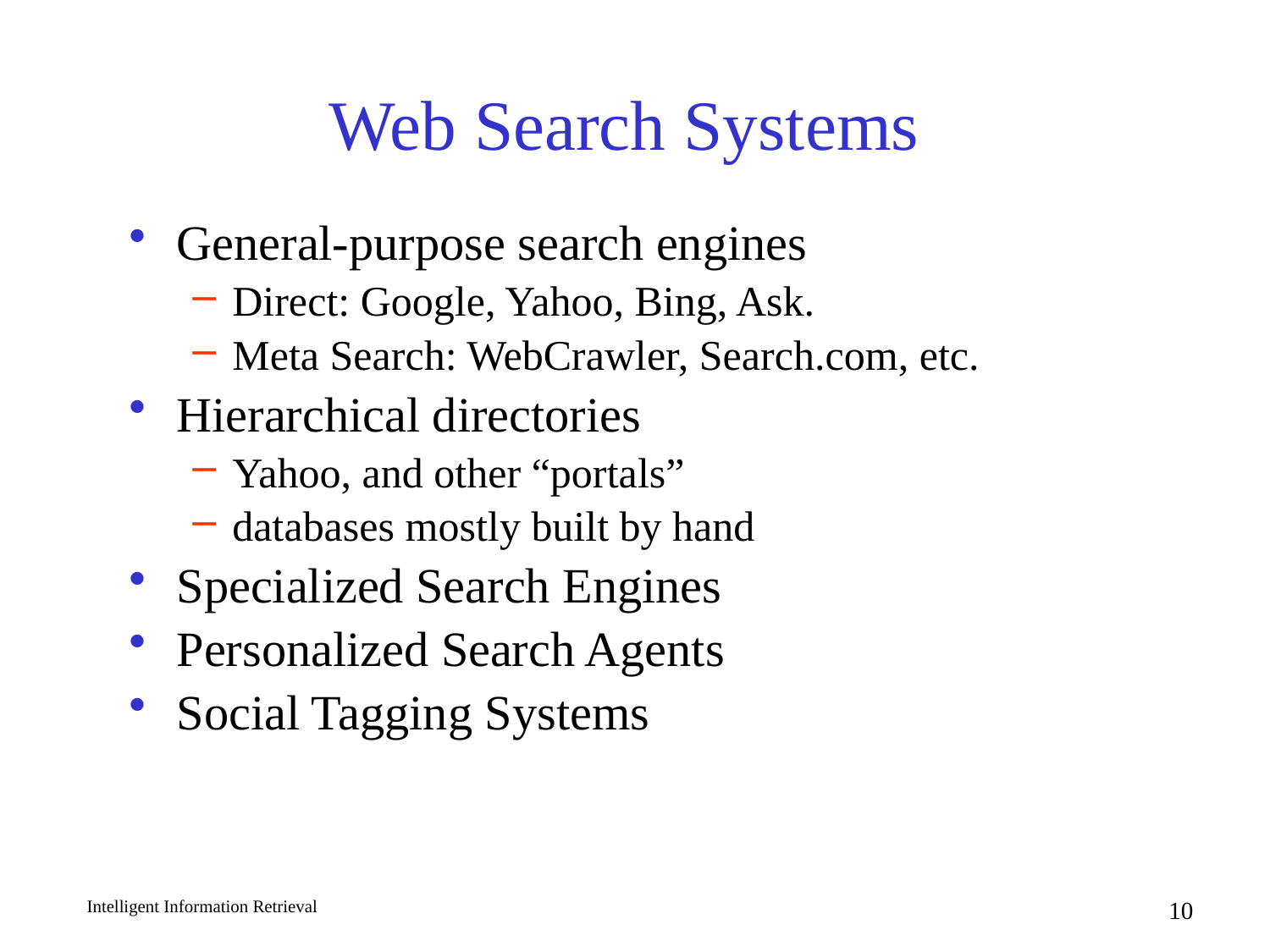

# Web Search Systems
General-purpose search engines
Direct: Google, Yahoo, Bing, Ask.
Meta Search: WebCrawler, Search.com, etc.
Hierarchical directories
Yahoo, and other “portals”
databases mostly built by hand
Specialized Search Engines
Personalized Search Agents
Social Tagging Systems
Intelligent Information Retrieval
10